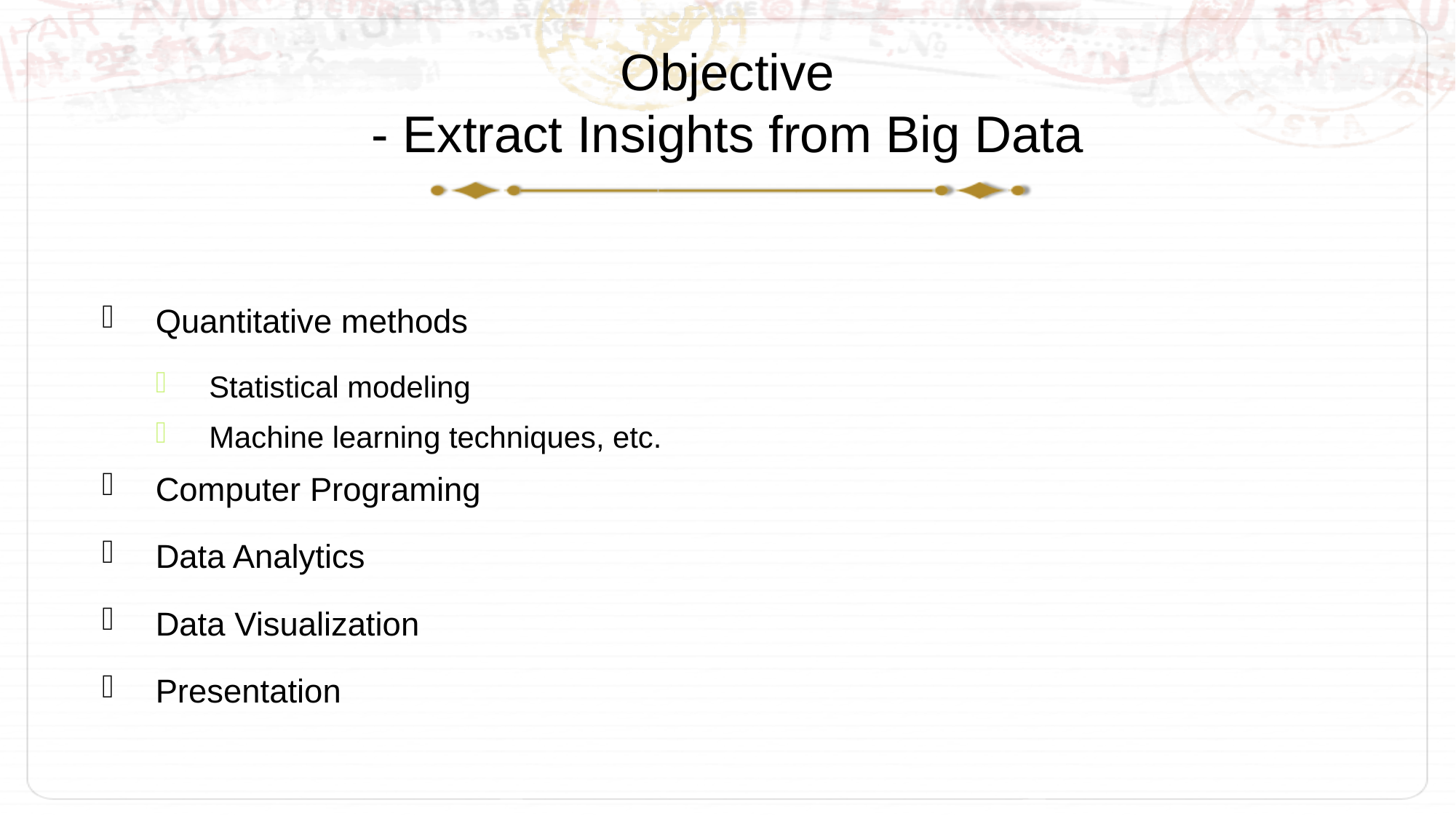

# Objective - Extract Insights from Big Data

Quantitative methods
Statistical modeling
Machine learning techniques, etc.
Computer Programing
Data Analytics
Data Visualization
Presentation